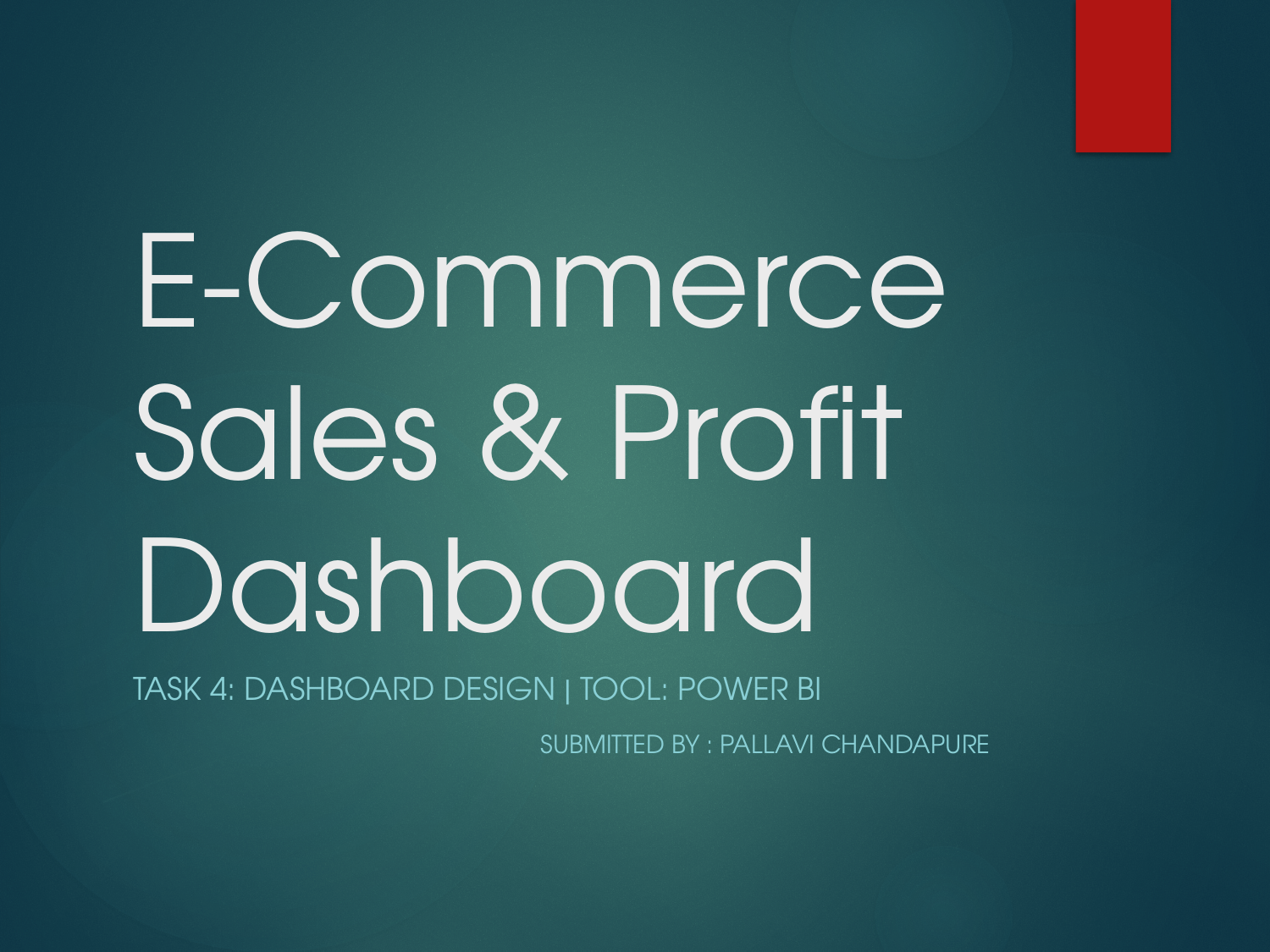

# E-Commerce Sales & Profit Dashboard
Task 4: Dashboard Design | Tool: Power BI
                                               Submitted by : Pallavi chandapure